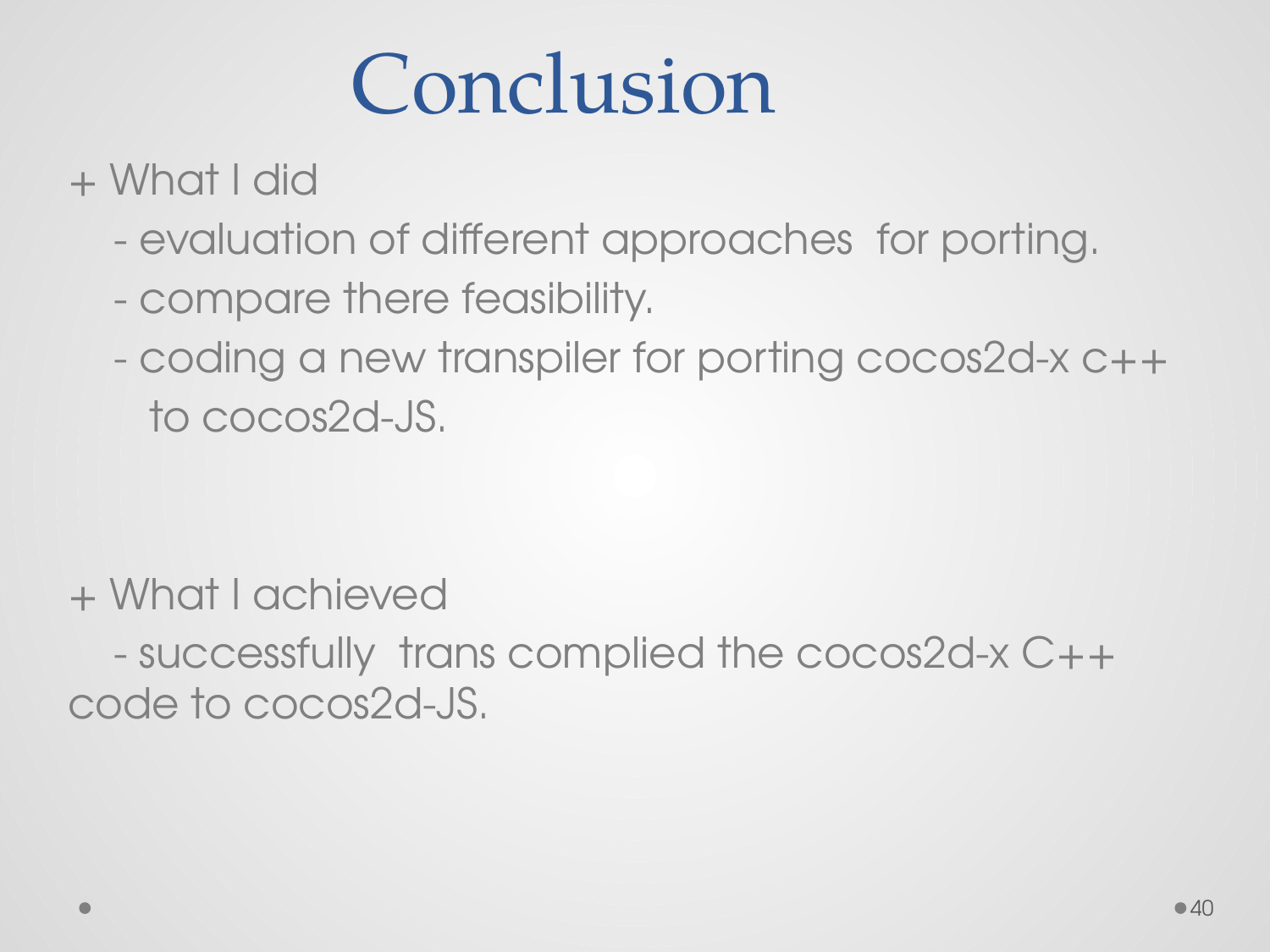

# Conclusion
+ What I did
    - evaluation of different approaches  for porting.
    - compare there feasibility.
    - coding a new transpiler for porting cocos2d-x c++
       to cocos2d-JS.

+ What I achieved
    - successfully  trans complied the cocos2d-x C++ 	code to cocos2d-JS.

40